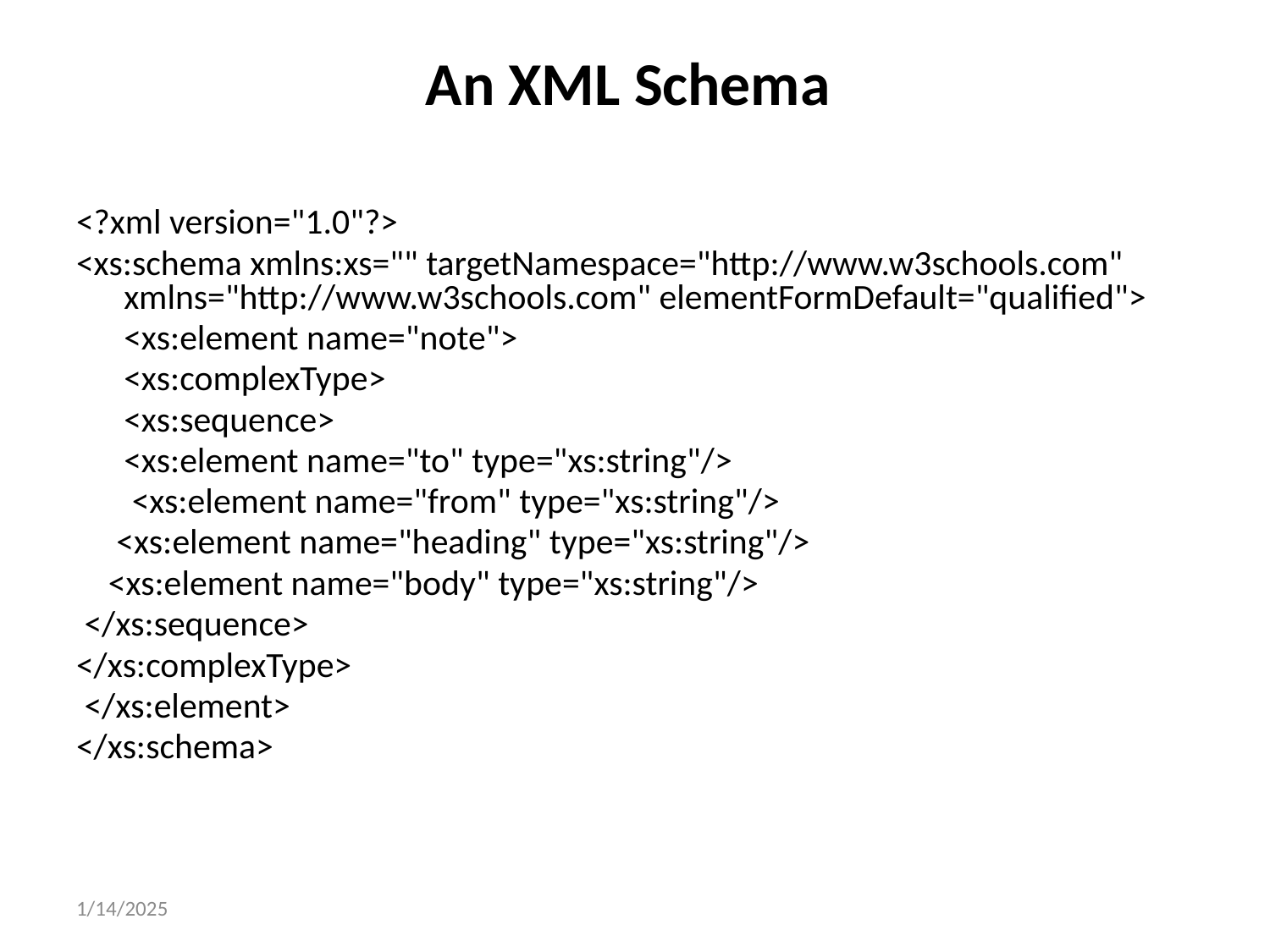

# An XML Schema
<?xml version="1.0"?>
<xs:schema xmlns:xs="" targetNamespace="http://www.w3schools.com" xmlns="http://www.w3schools.com" elementFormDefault="qualified">
	<xs:element name="note">
	<xs:complexType>
	<xs:sequence>
	<xs:element name="to" type="xs:string"/>
	 <xs:element name="from" type="xs:string"/>
     <xs:element name="heading" type="xs:string"/>
    <xs:element name="body" type="xs:string"/>
 </xs:sequence>
</xs:complexType>
 </xs:element>
</xs:schema>
1/14/2025